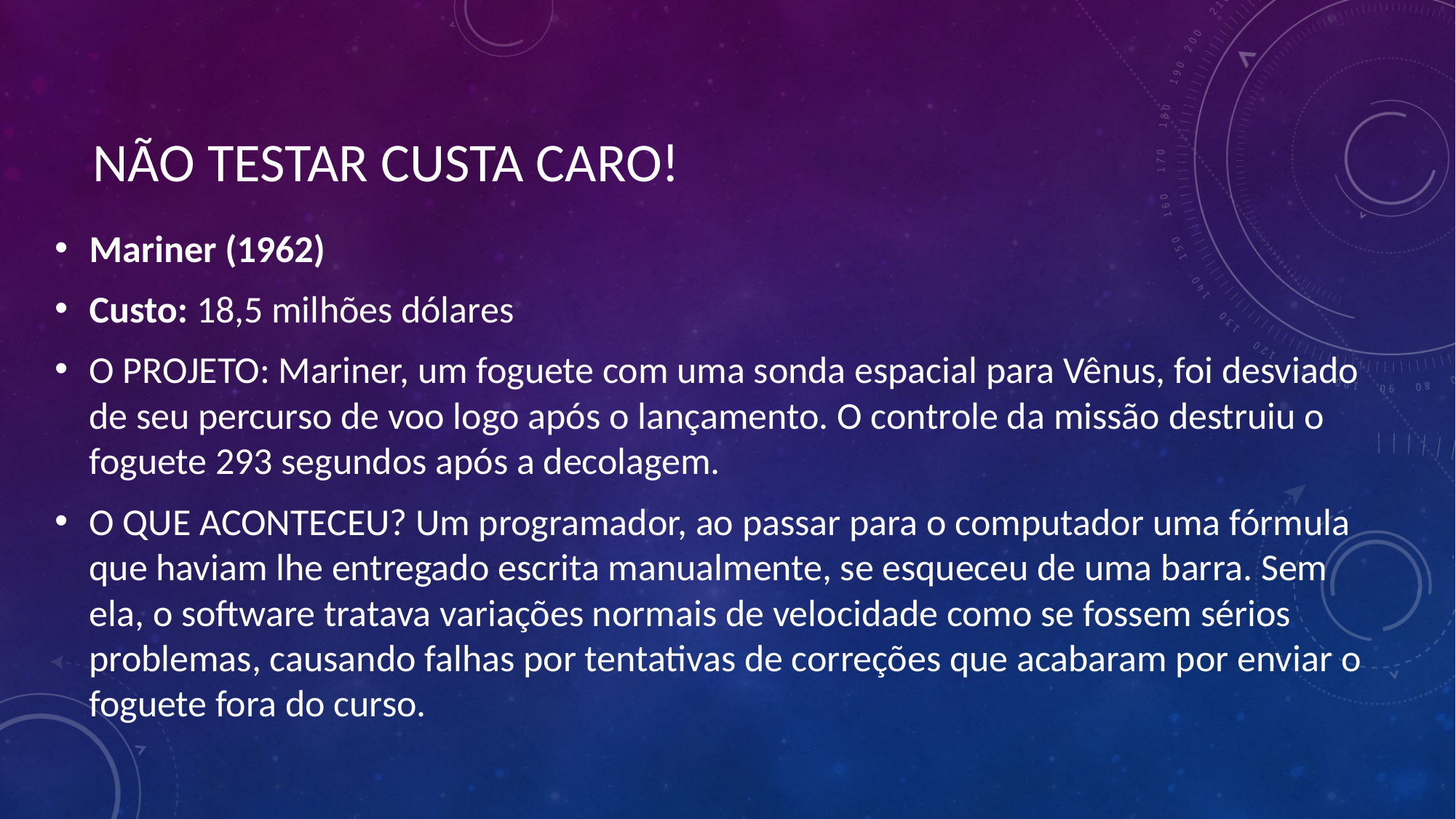

# NÃO TESTAR CUSTA CARO!
Mariner (1962)
Custo: 18,5 milhões dólares
O PROJETO: Mariner, um foguete com uma sonda espacial para Vênus, foi desviado de seu percurso de voo logo após o lançamento. O controle da missão destruiu o foguete 293 segundos após a decolagem.
O QUE ACONTECEU? Um programador, ao passar para o computador uma fórmula que haviam lhe entregado escrita manualmente, se esqueceu de uma barra. Sem ela, o software tratava variações normais de velocidade como se fossem sérios problemas, causando falhas por tentativas de correções que acabaram por enviar o foguete fora do curso.